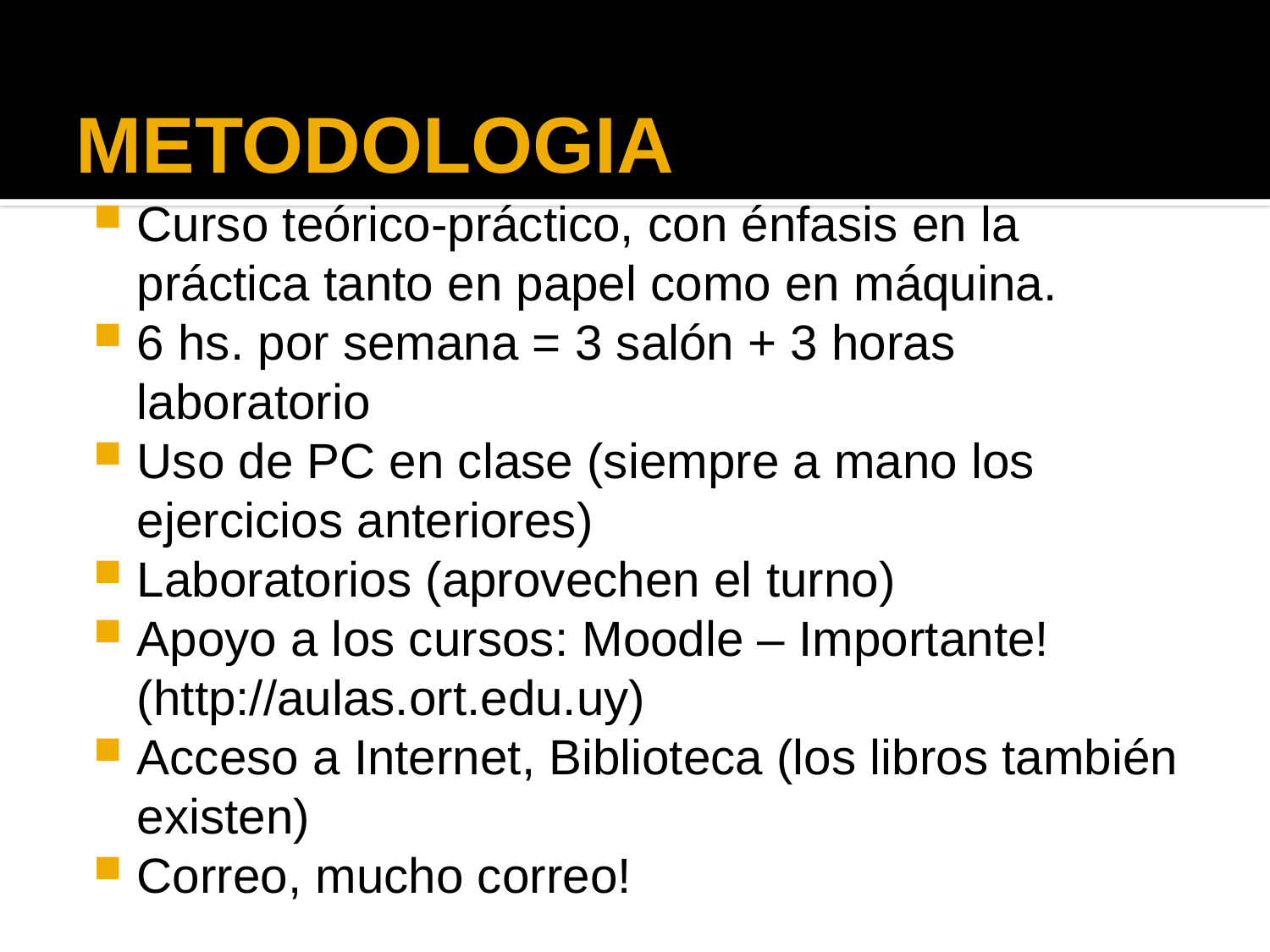

# METODOLOGIA
Curso teórico-práctico, con énfasis en la práctica tanto en papel como en máquina.
6 hs. por semana = 3 salón + 3 horas laboratorio
Uso de PC en clase (siempre a mano los ejercicios anteriores)
Laboratorios (aprovechen el turno)
Apoyo a los cursos: Moodle – Importante!
(http://aulas.ort.edu.uy)
Acceso a Internet, Biblioteca (los libros también existen)
Correo, mucho correo!